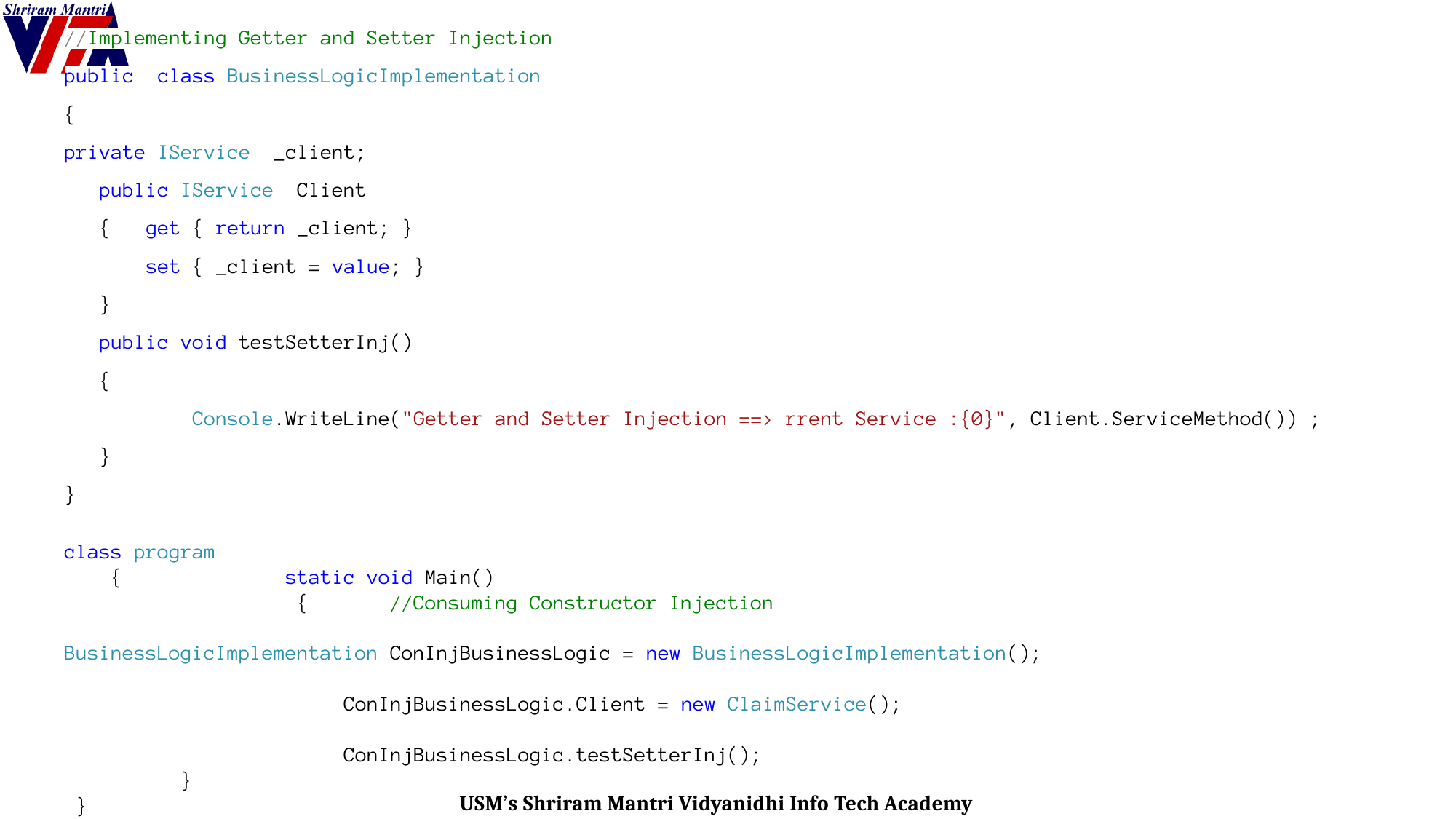

//Implementing Getter and Setter Injection
public  class BusinessLogicImplementation
{
private IService  _client;
   public IService  Client
   {   get { return _client; }
       set { _client = value; }
   }
   public void testSetterInj()
   {
           Console.WriteLine("Getter and Setter Injection ==> rrent Service :{0}", Client.ServiceMethod()) ;
   }
}
class program
    {              static void Main()
                    {       //Consuming Constructor Injection

BusinessLogicImplementation ConInjBusinessLogic = new BusinessLogicImplementation();

                        ConInjBusinessLogic.Client = new ClaimService();

                        ConInjBusinessLogic.testSetterInj();
          }
 }